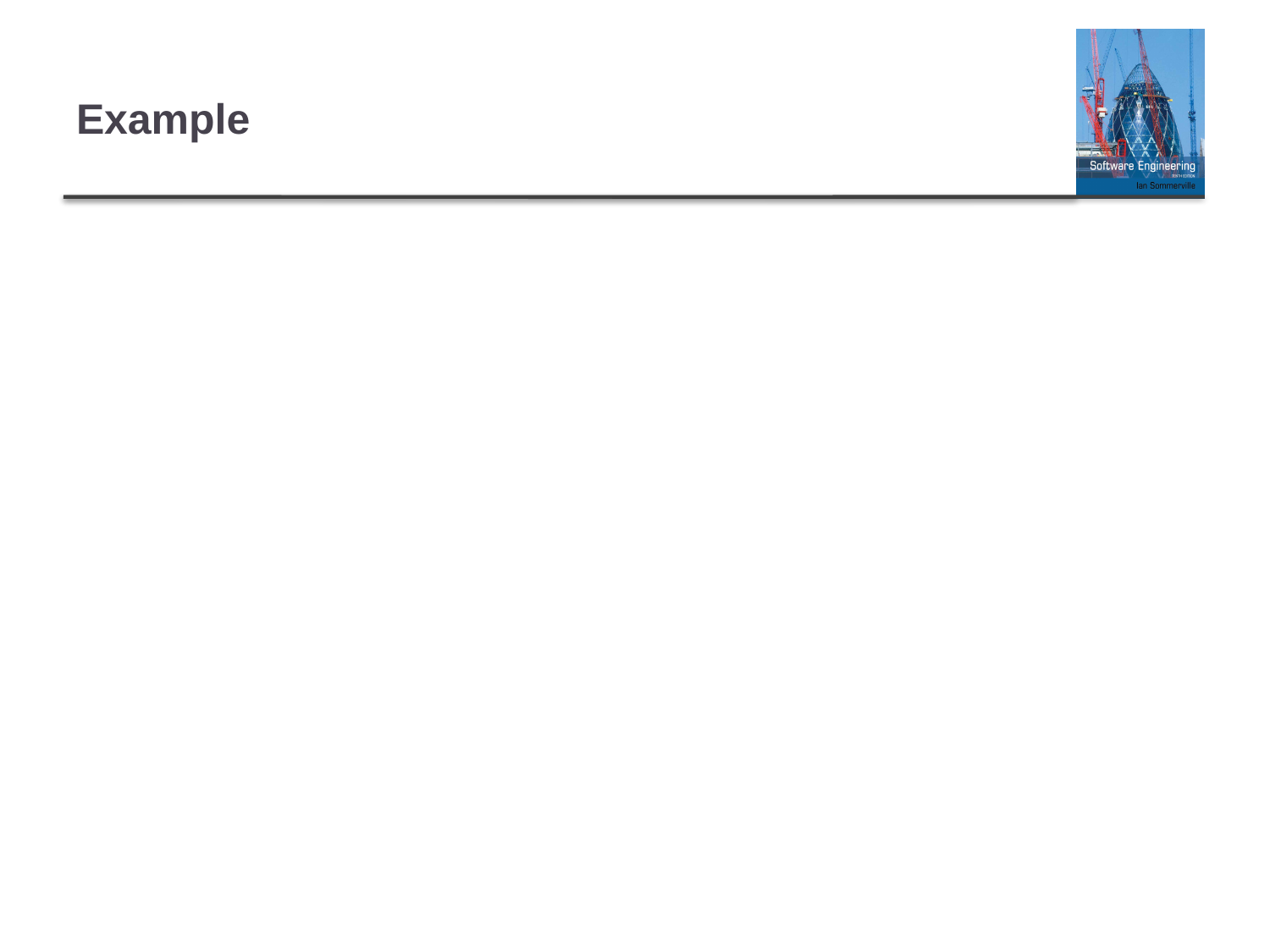

# Example
1 Audio device
If there were two audio device objects, programmers could try to play multiple sounds simultaneously,
unpredictable and unwanted results.
We need only one audio device object
e.g. sun.audio.AudioDevice class
1 printer spooler, 1 window manager